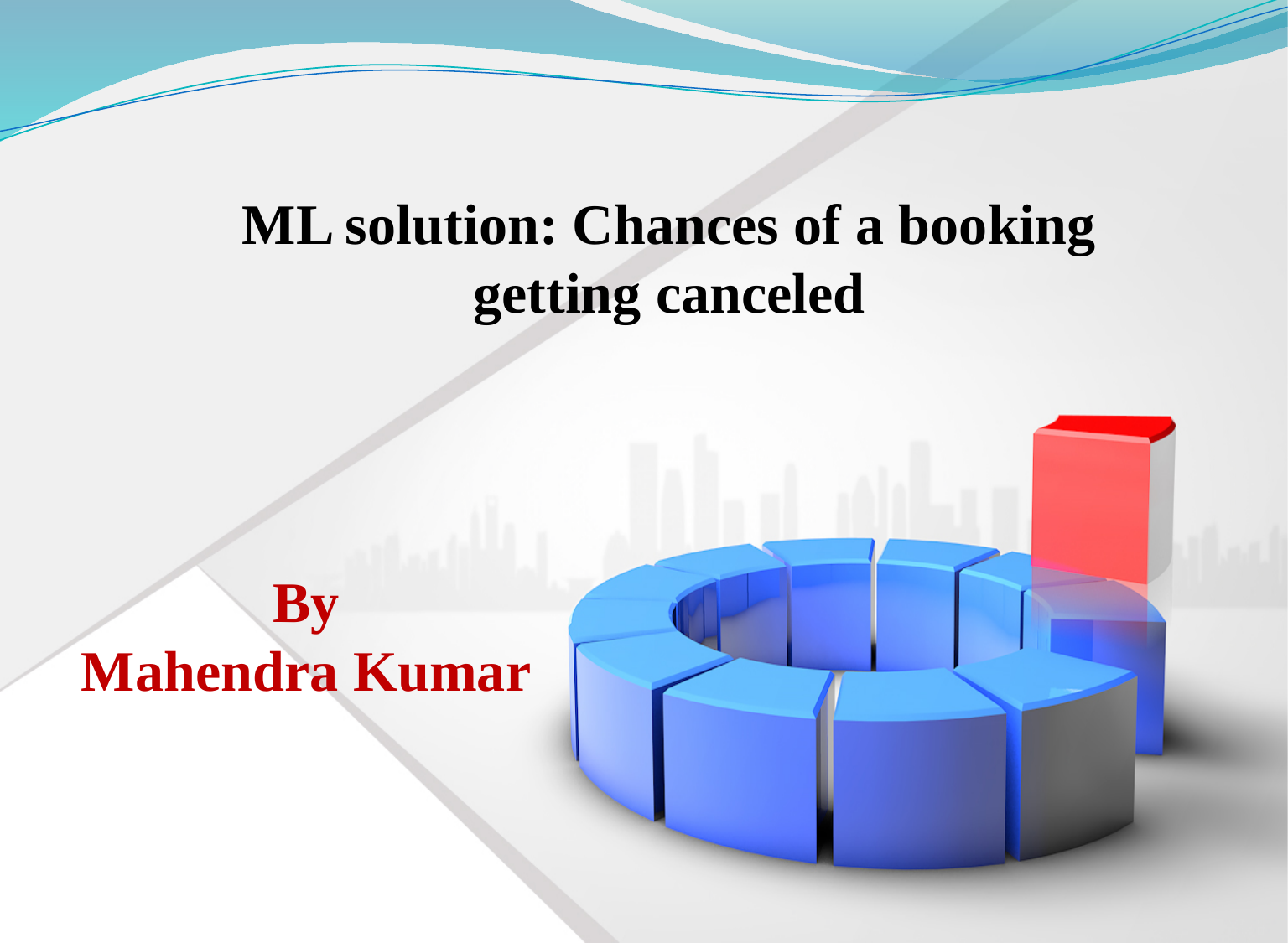

ML solution: Chances of a booking getting canceled
By
Mahendra Kumar